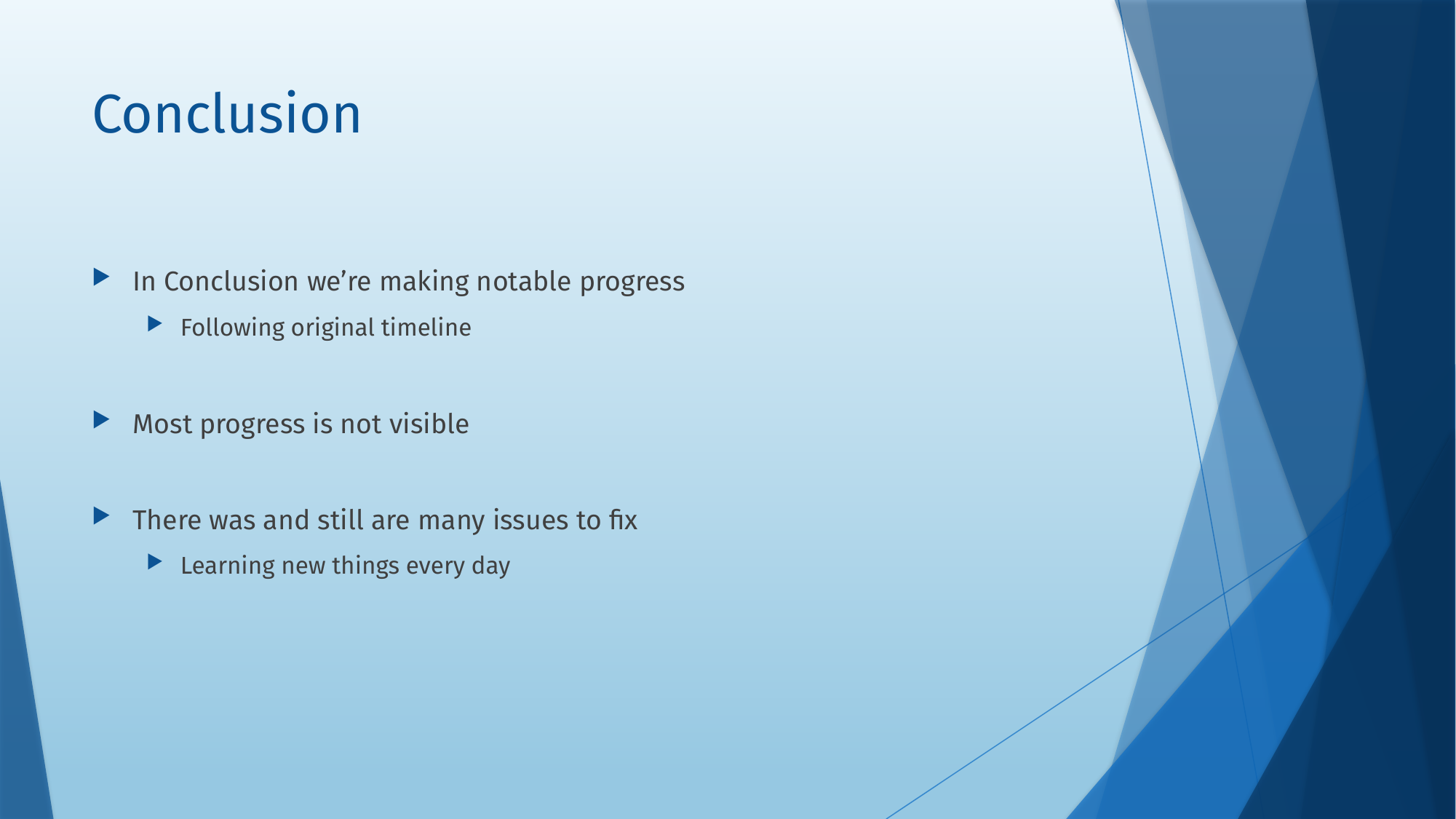

# Conclusion
In Conclusion we’re making notable progress
Following original timeline

Most progress is not visible

There was and still are many issues to fix
Learning new things every day